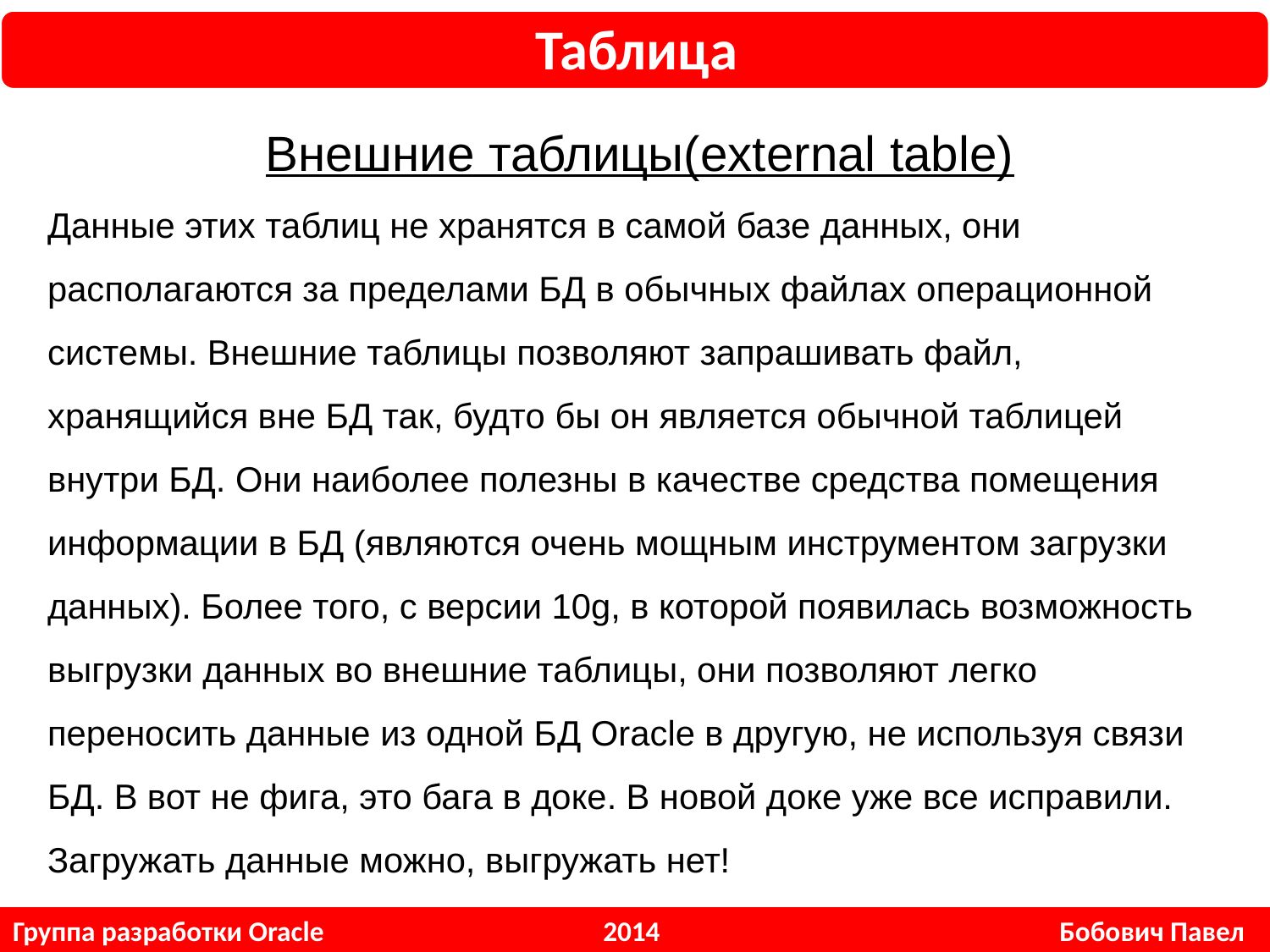

Таблица
Внешние таблицы(external table)
Данные этих таблиц не хранятся в самой базе данных, они располагаются за пределами БД в обычных файлах операционной системы. Внешние таблицы позволяют запрашивать файл, хранящийся вне БД так, будто бы он является обычной таблицей внутри БД. Они наиболее полезны в качестве средства помещения информации в БД (являются очень мощным инструментом загрузки данных). Более того, с версии 10g, в которой появилась возможность выгрузки данных во внешние таблицы, они позволяют легко переносить данные из одной БД Oracle в другую, не используя связи БД. В вот не фига, это бага в доке. В новой доке уже все исправили. Загружать данные можно, выгружать нет!
Группа разработки Oracle                                            2014                                                               Бобович Павел